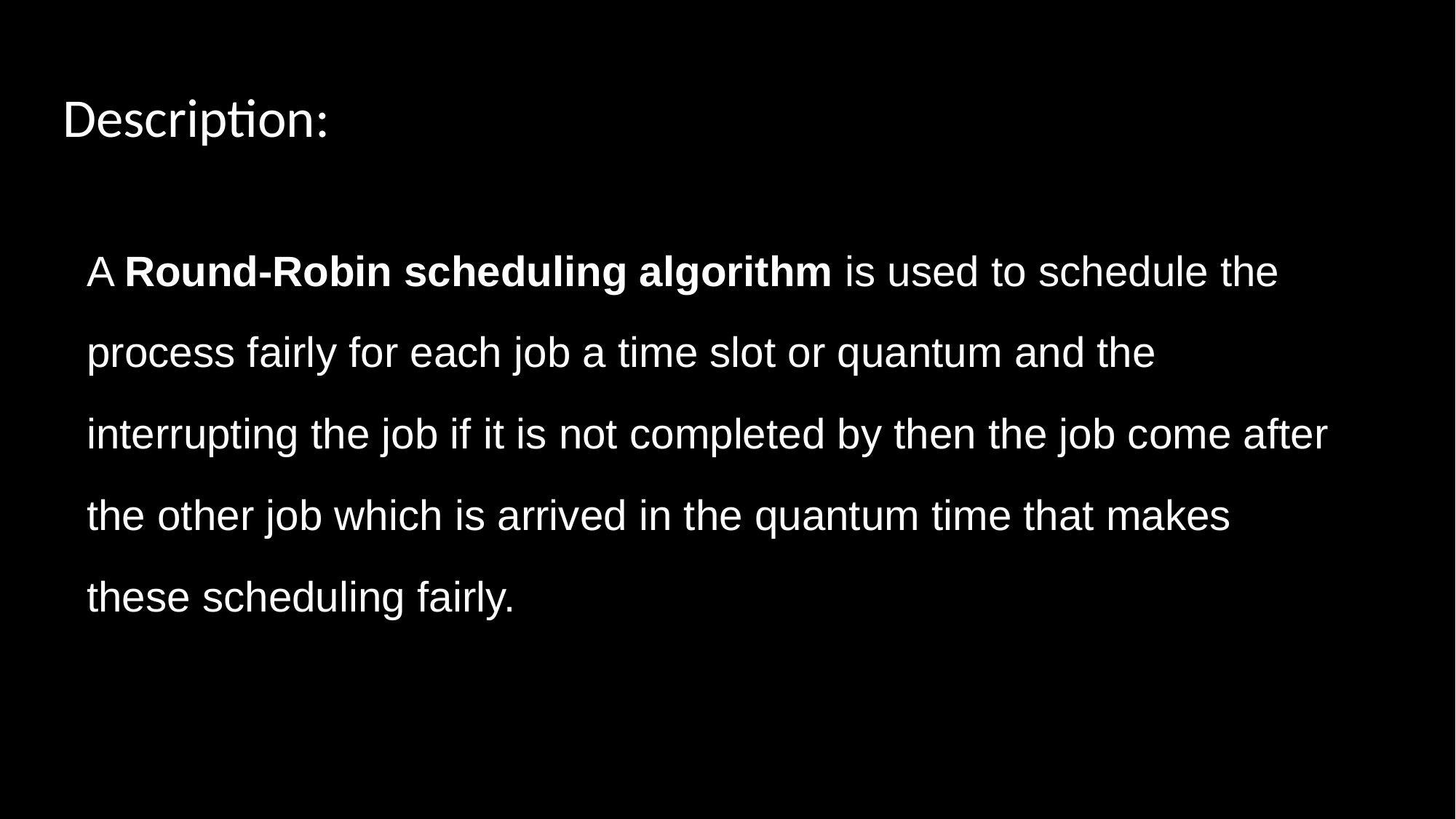

# Description:
A Round-Robin scheduling algorithm is used to schedule the process fairly for each job a time slot or quantum and the interrupting the job if it is not completed by then the job come after the other job which is arrived in the quantum time that makes these scheduling fairly.